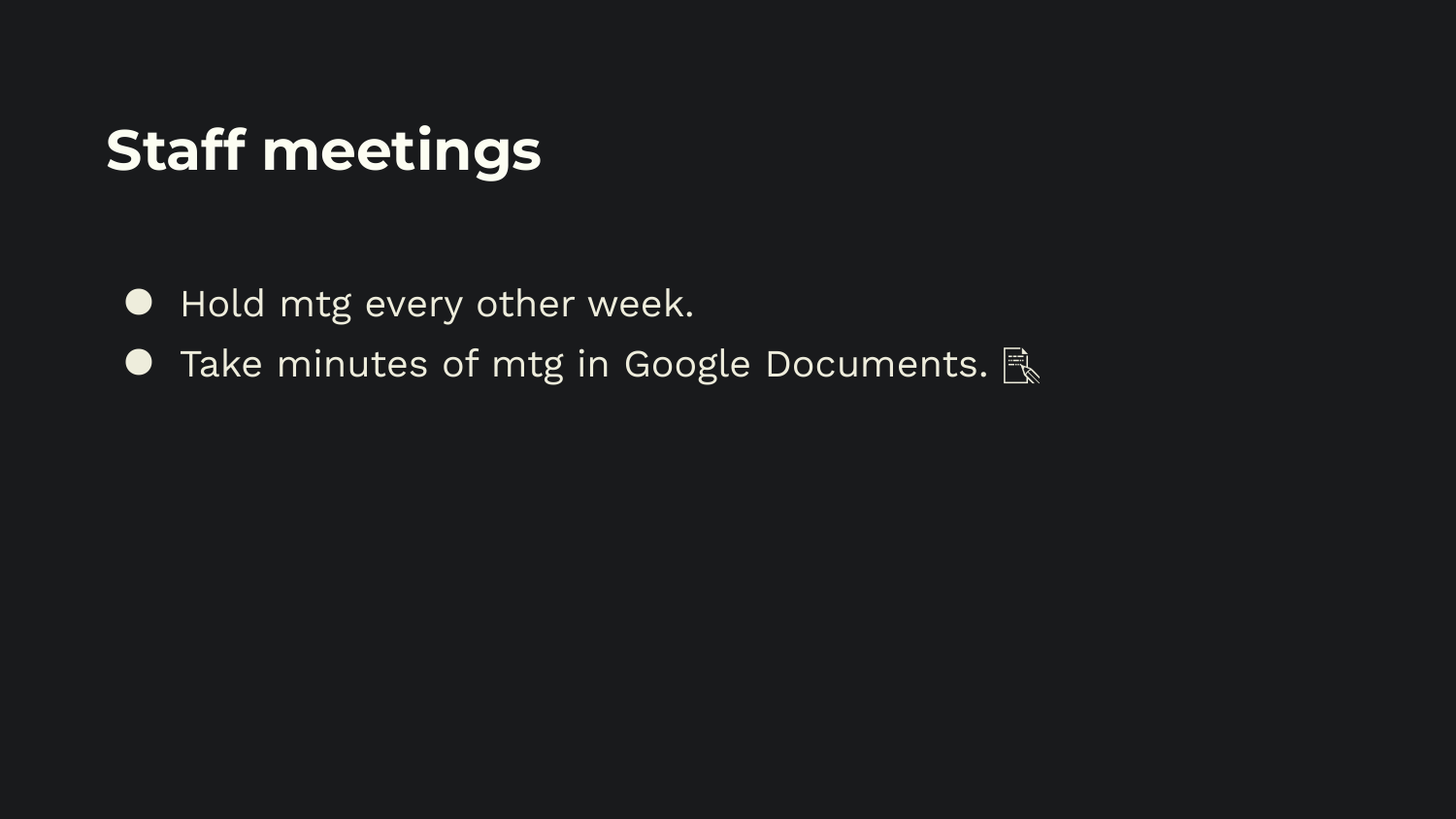

# Staff meetings
Hold mtg every other week.
Take minutes of mtg in Google Documents. 📝